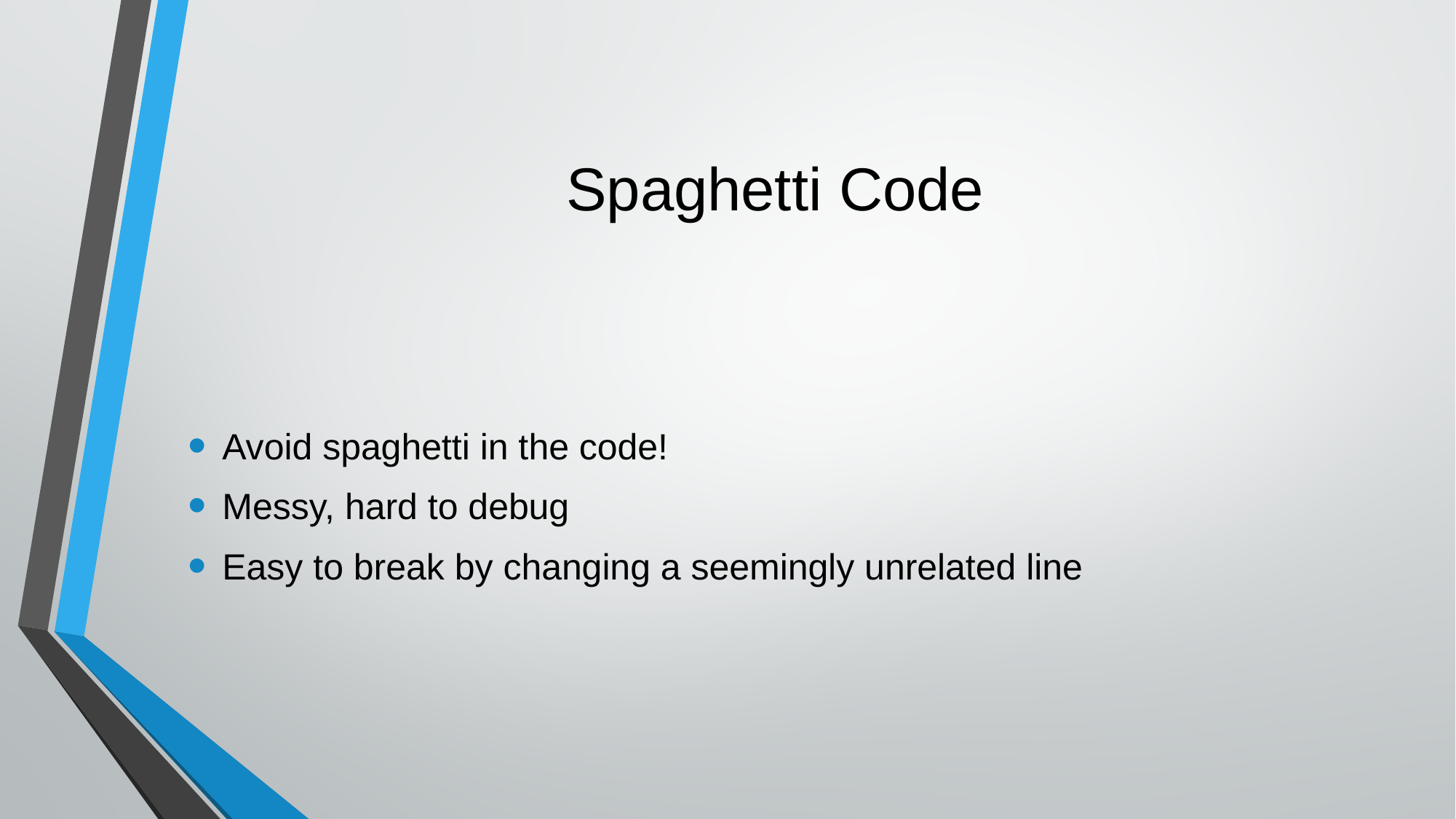

# Spaghetti Code
Avoid spaghetti in the code!
Messy, hard to debug
Easy to break by changing a seemingly unrelated line